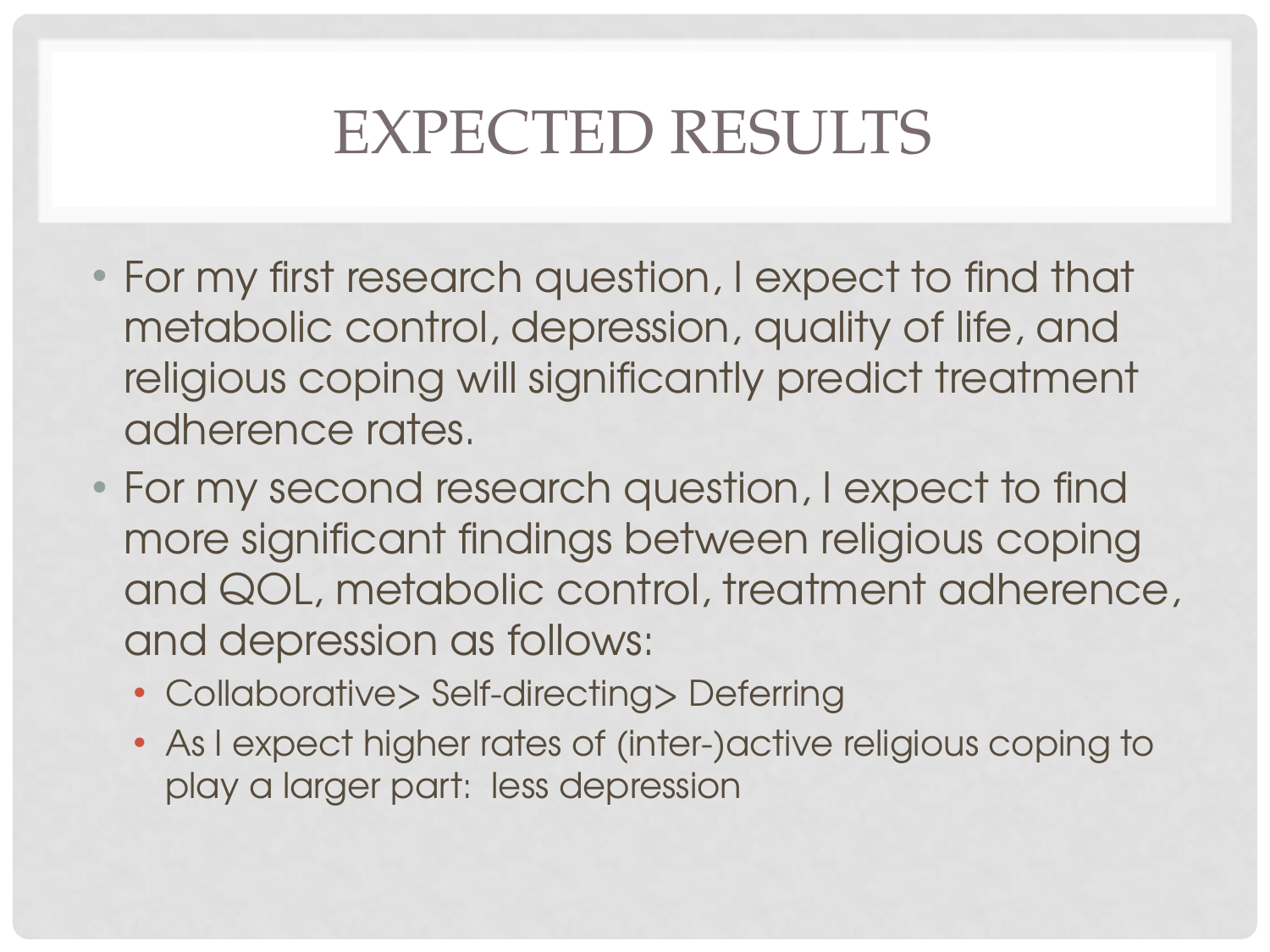

# Expected Results
For my first research question, I expect to find that metabolic control, depression, quality of life, and religious coping will significantly predict treatment adherence rates.
For my second research question, I expect to find more significant findings between religious coping and QOL, metabolic control, treatment adherence, and depression as follows:
Collaborative> Self-directing> Deferring
As I expect higher rates of (inter-)active religious coping to play a larger part:  less depression